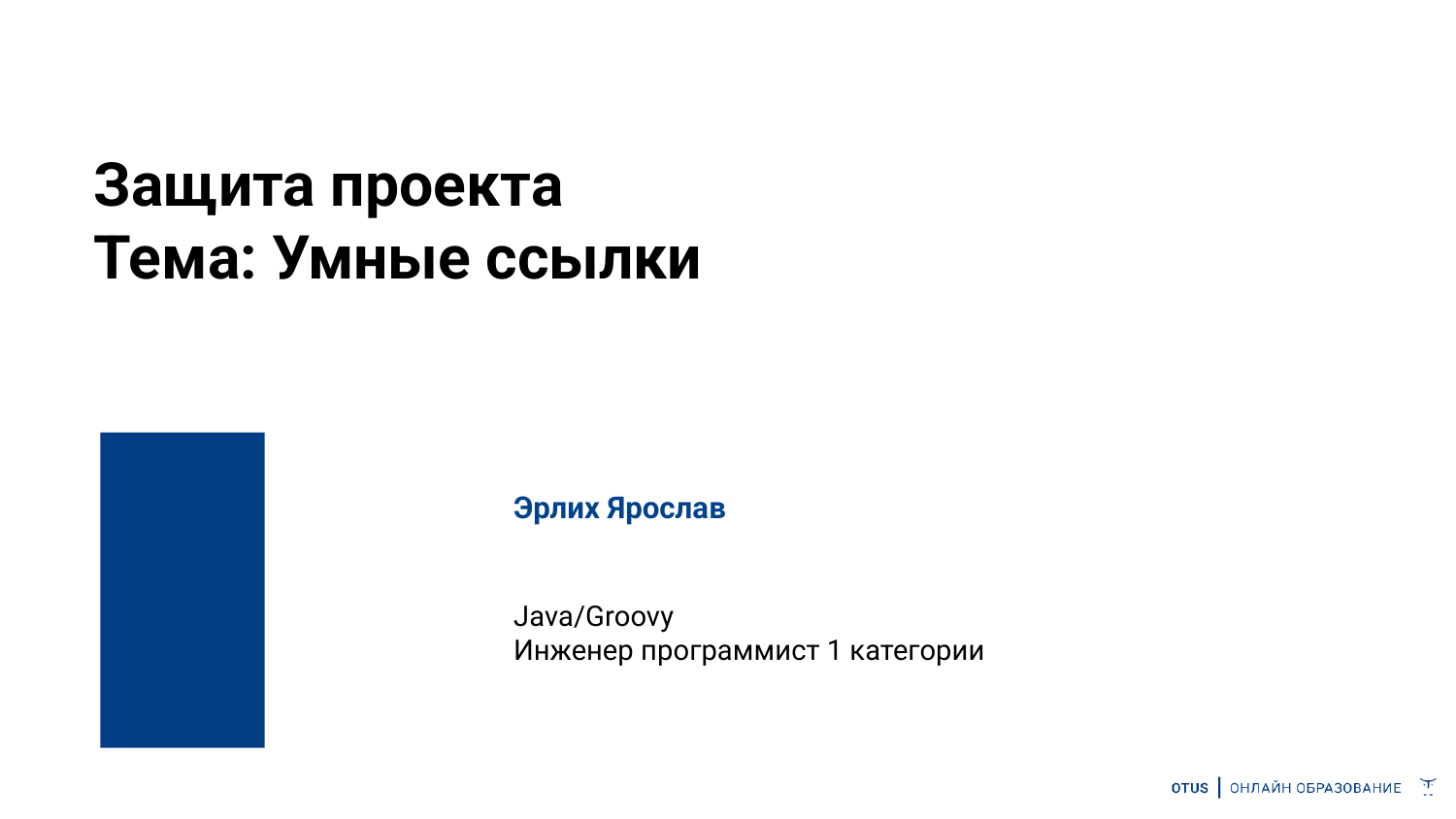

Защита проекта
Тема: Умные ссылки

Эрлих Ярослав
Java/Groovy
Инженер программист 1 категории